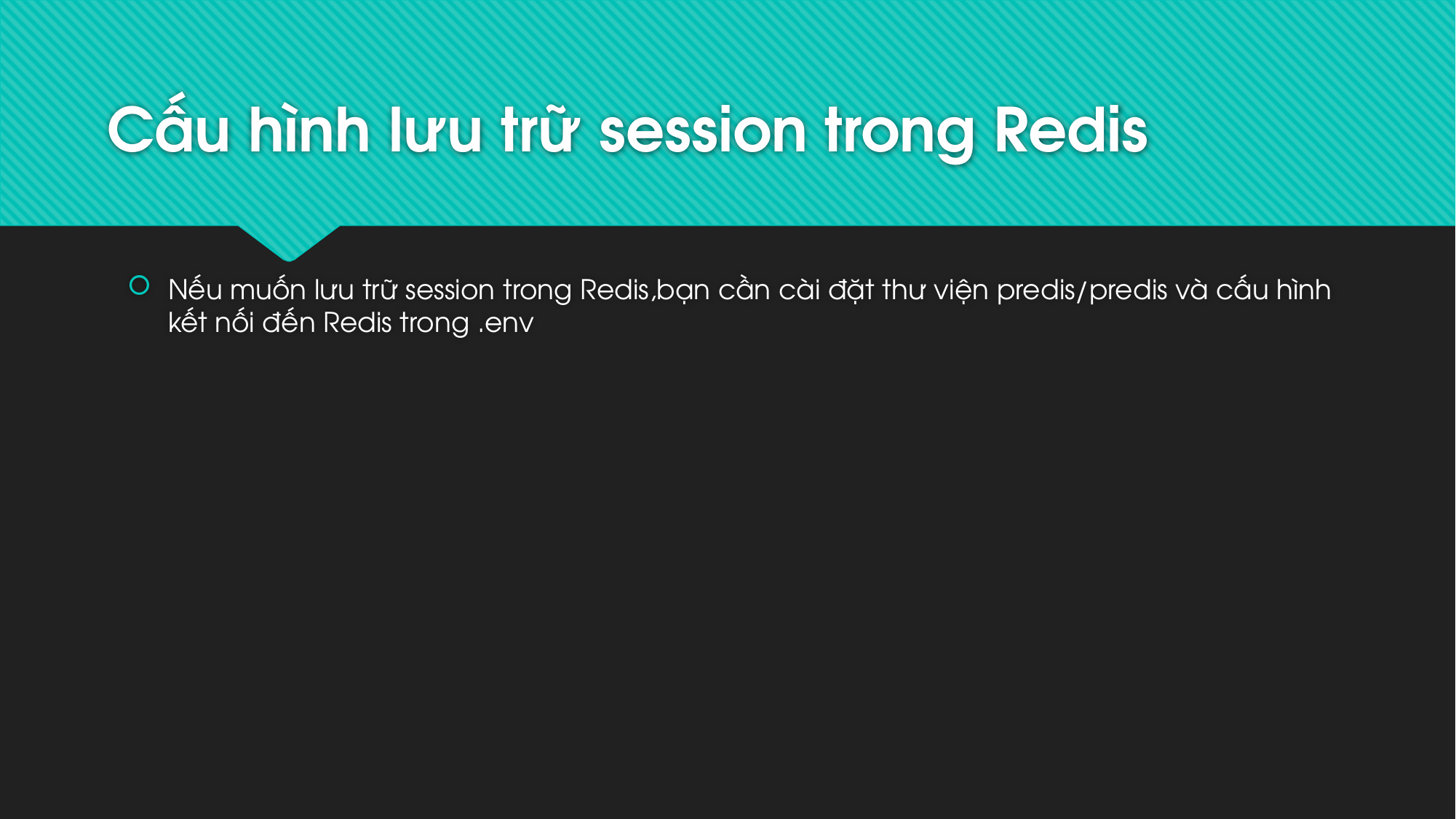

# Cấu hình lưu trữ session trong Redis
Nếu muốn lưu trữ session trong Redis,bạn cần cài đặt thư viện predis/predis và cấu hình kết nối đến Redis trong .env